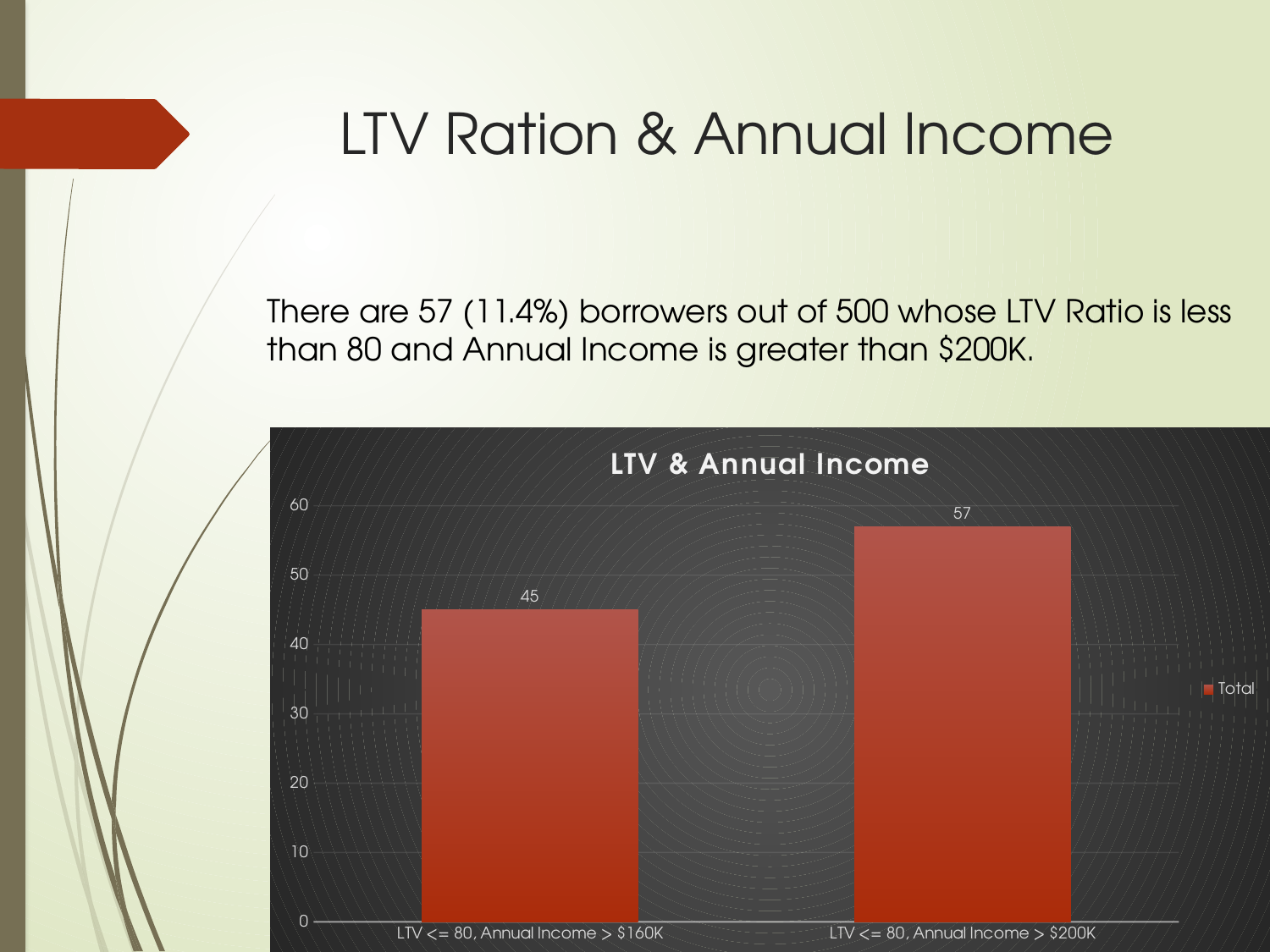

# LTV Ration & Annual Income
There are 57 (11.4%) borrowers out of 500 whose LTV Ratio is less
than 80 and Annual Income is greater than $200K.

### Chart: LTV & Annual Income

| Category | Total |
|---|---|
| LTV <= 80, Annual Income > $160K | 45.0 |
| LTV <= 80, Annual Income > $200K | 57.0 |